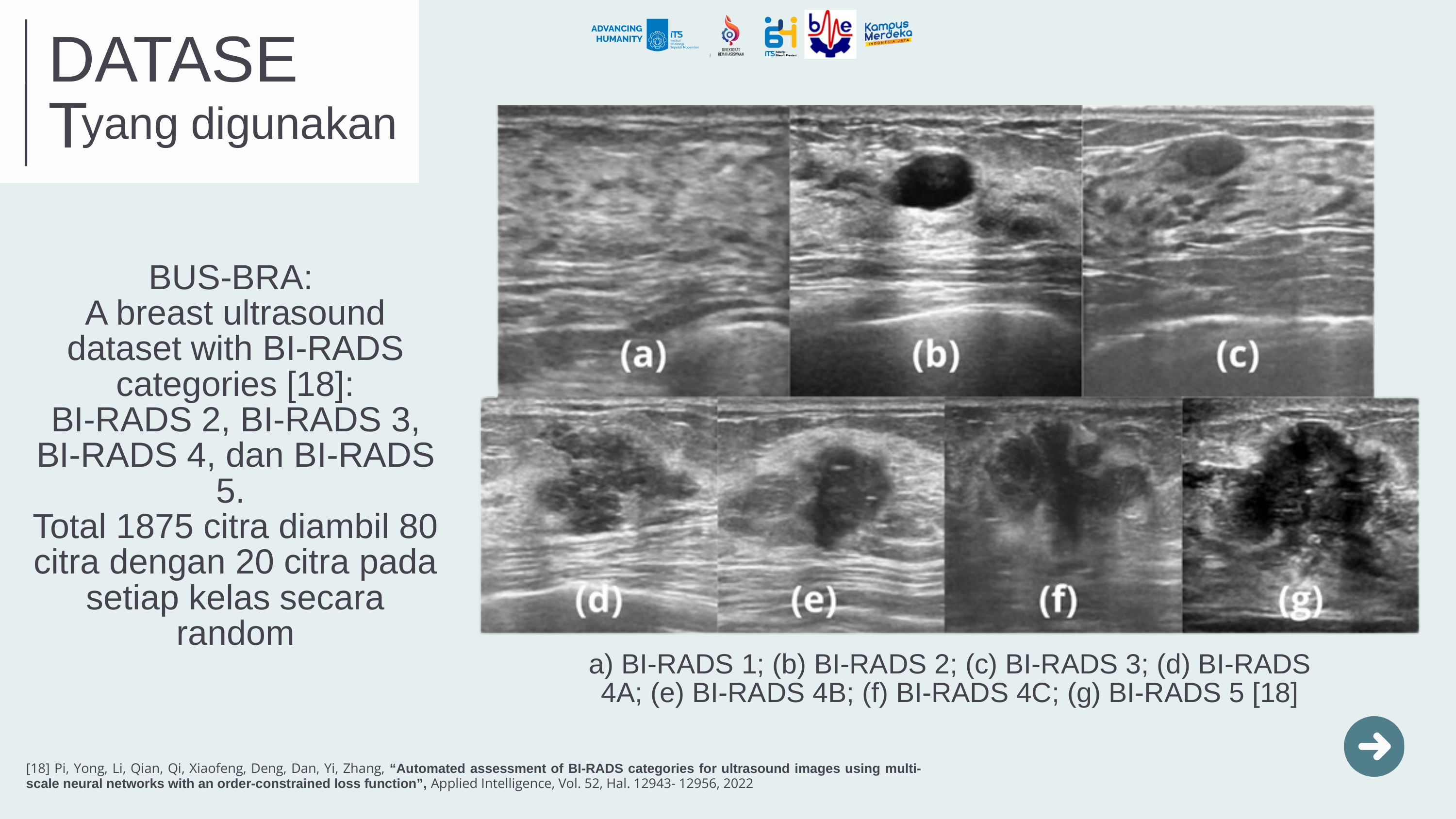

DATASET
yang digunakan

BUS-BRA:
A breast ultrasound dataset with BI-RADS categories [18]:
 BI-RADS 2, BI-RADS 3,
BI-RADS 4, dan BI-RADS 5.
Total 1875 citra diambil 80 citra dengan 20 citra pada setiap kelas secara random
a) BI-RADS 1; (b) BI-RADS 2; (c) BI-RADS 3; (d) BI-RADS 4A; (e) BI-RADS 4B; (f) BI-RADS 4C; (g) BI-RADS 5 [18]

[18] Pi, Yong, Li, Qian, Qi, Xiaofeng, Deng, Dan, Yi, Zhang, “Automated assessment of BI-RADS categories for ultrasound images using multi-scale neural networks with an order-constrained loss function”, Applied Intelligence, Vol. 52, Hal. 12943- 12956, 2022